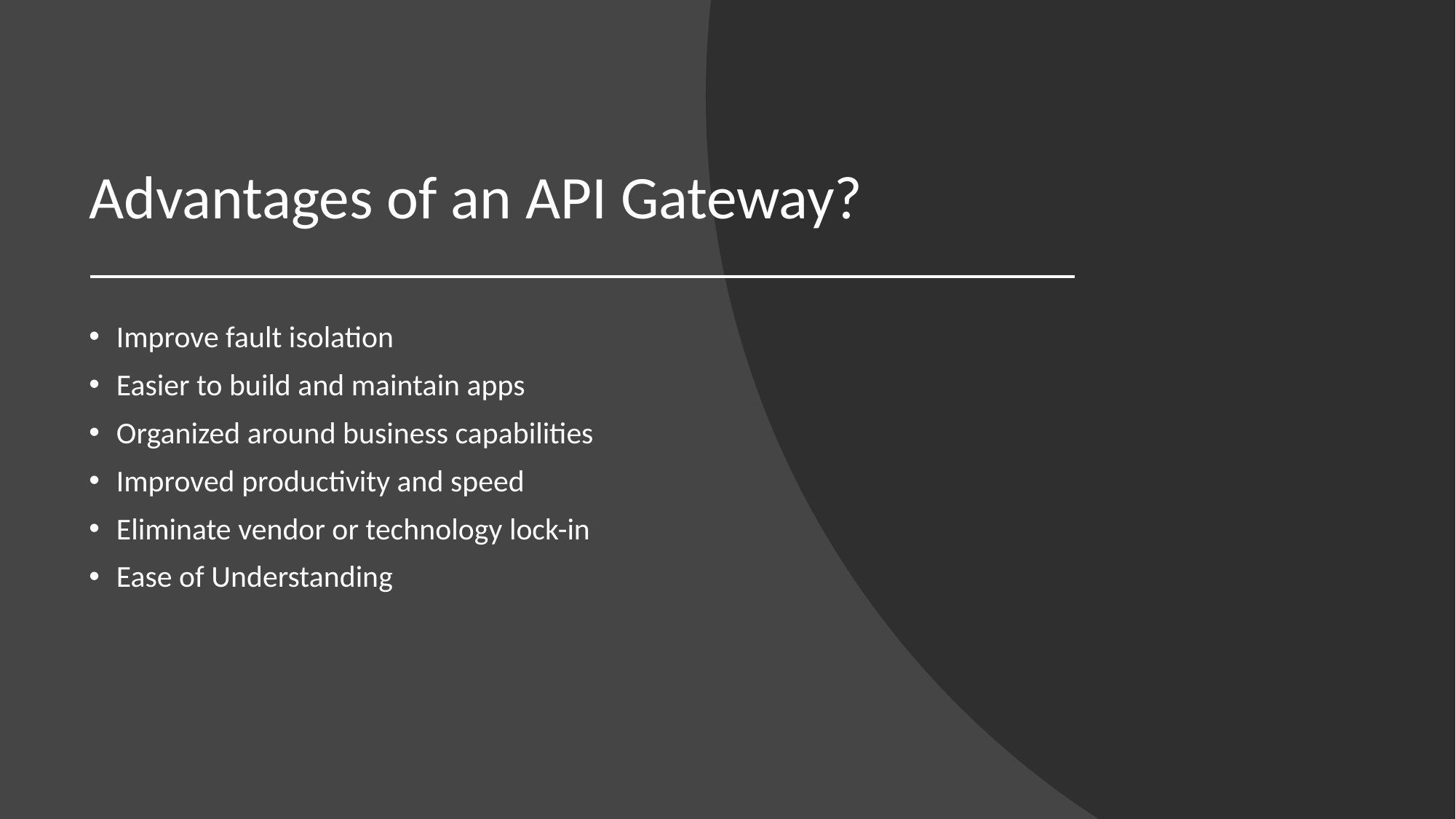

# Advantages of an API Gateway?
Improve fault isolation
Easier to build and maintain apps
Organized around business capabilities
Improved productivity and speed
Eliminate vendor or technology lock-in
Ease of Understanding